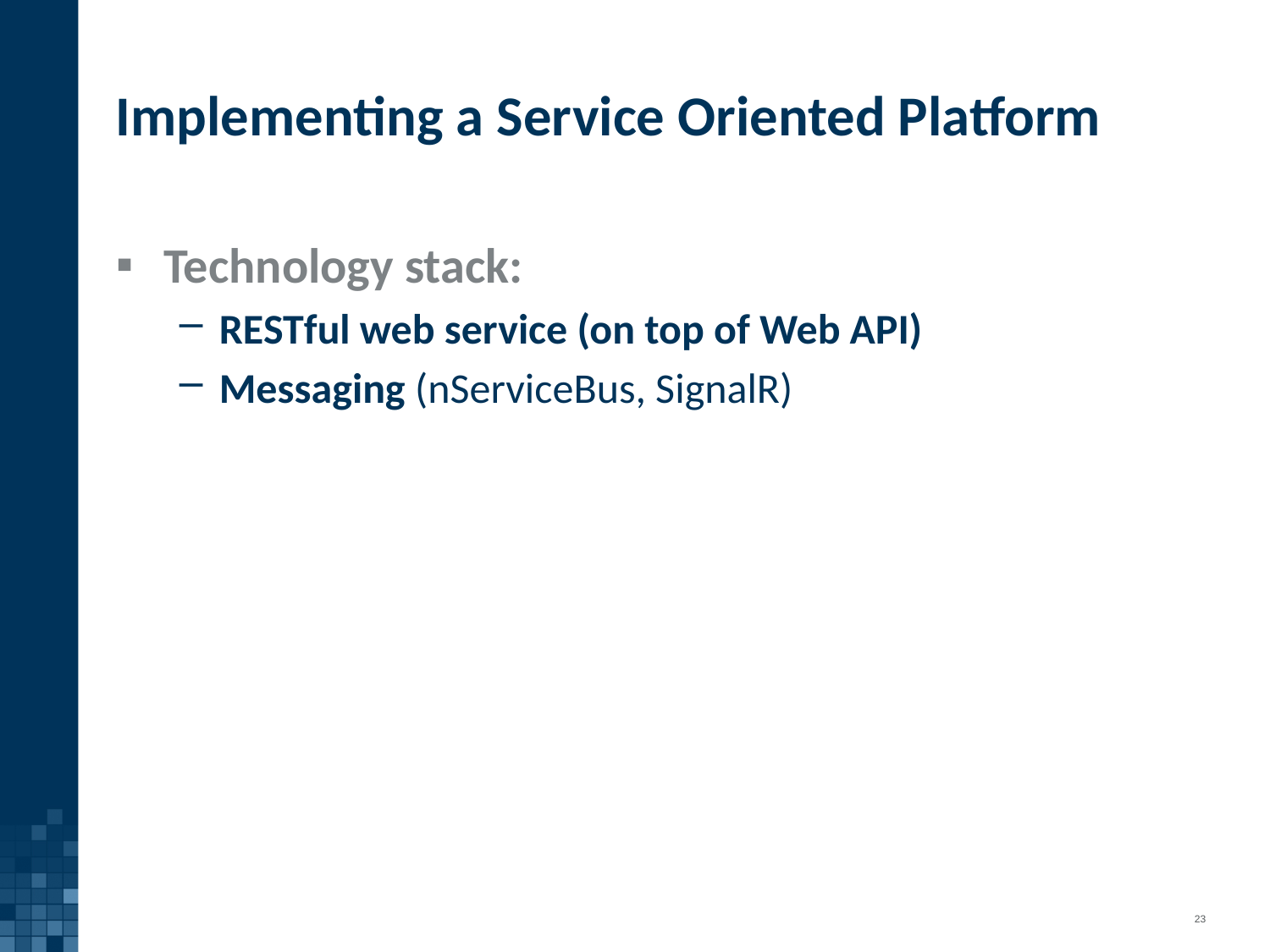

# Implementing a Service Oriented Platform
Technology stack:
RESTful web service (on top of Web API)
Messaging (nServiceBus, SignalR)
23